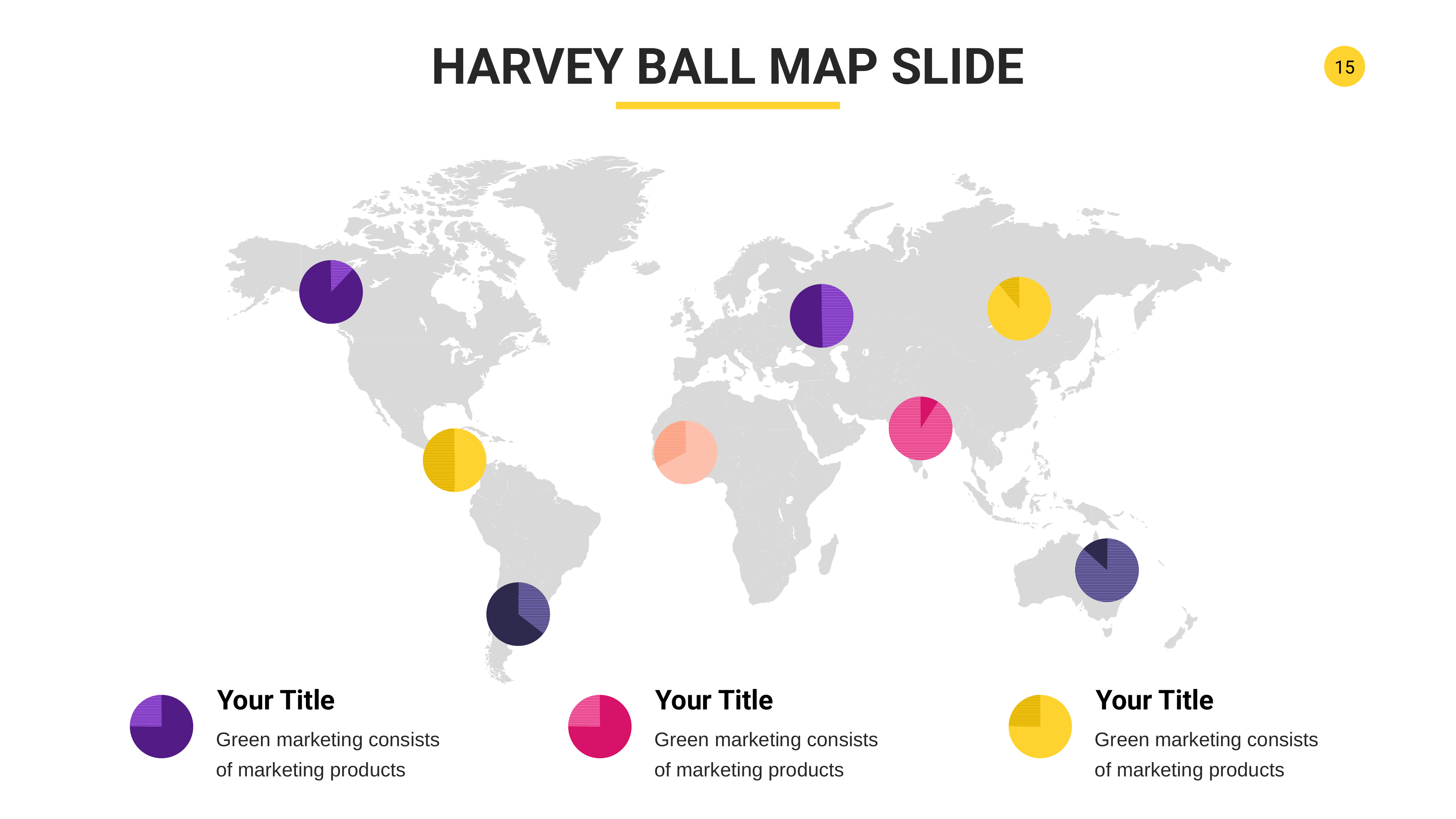

HARVEY BALL MAP SLIDE

Your Title
Your Title
Your Title

Green marketing consists of marketing products
Green marketing consists of marketing products
Green marketing consists of marketing products